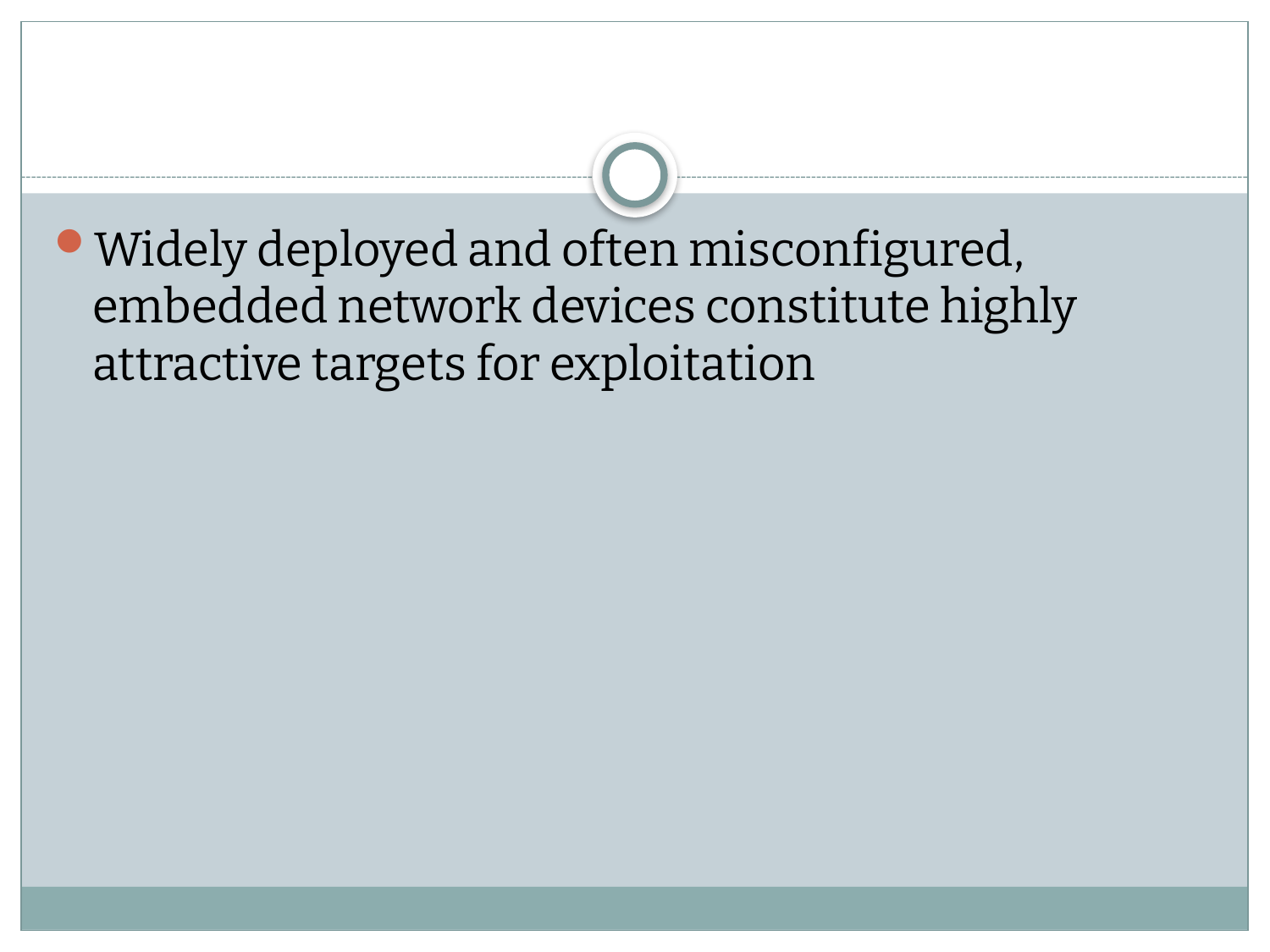

#
Widely deployed and often misconfigured, embedded network devices constitute highly attractive targets for exploitation